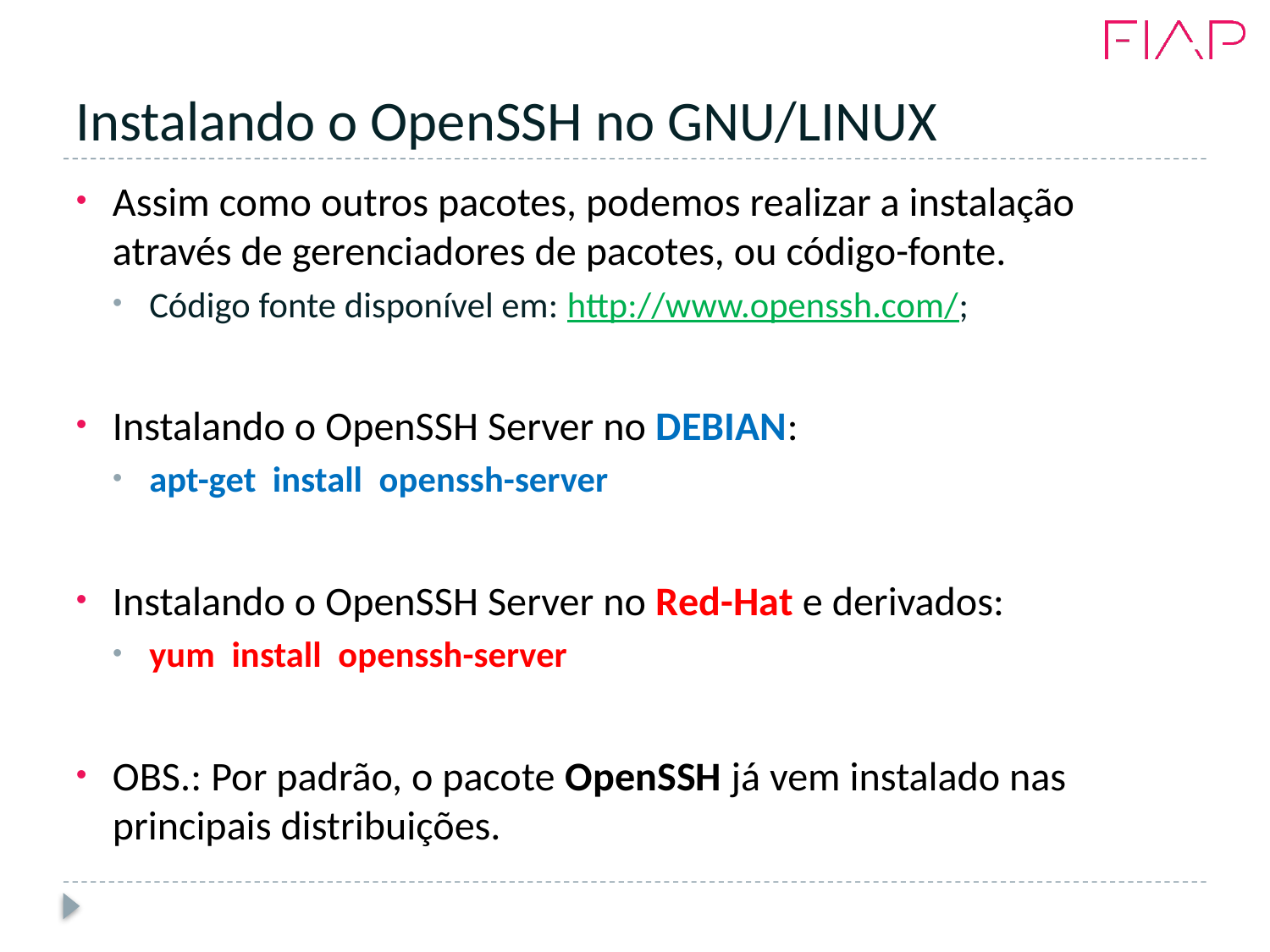

# Instalando o OpenSSH no GNU/LINUX
Assim como outros pacotes, podemos realizar a instalação através de gerenciadores de pacotes, ou código-fonte.
Código fonte disponível em: http://www.openssh.com/;

Instalando o OpenSSH Server no DEBIAN:
apt-get  install  openssh-server

Instalando o OpenSSH Server no Red-Hat e derivados:
yum  install  openssh-server

OBS.: Por padrão, o pacote OpenSSH já vem instalado nas principais distribuições.